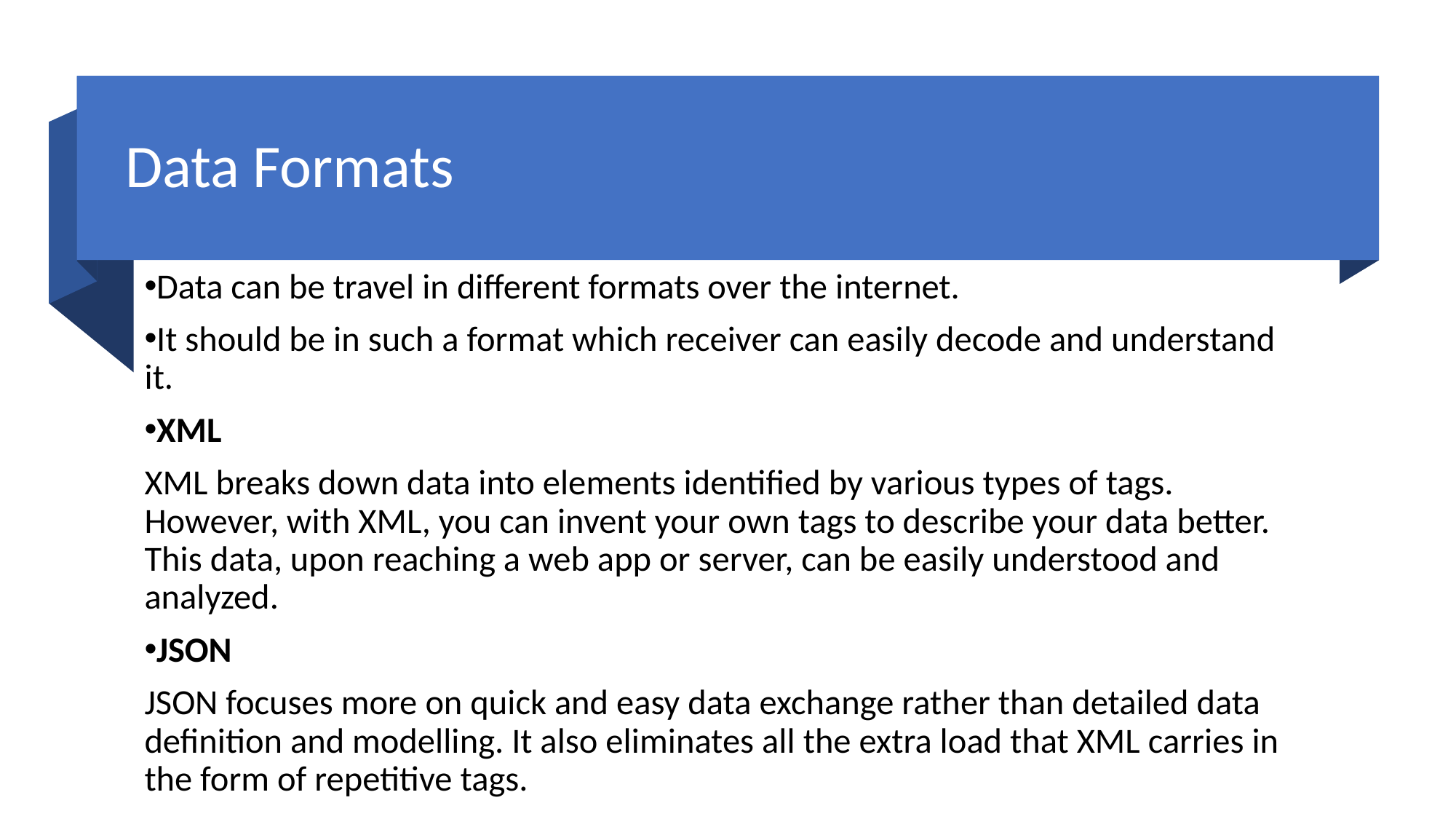

# Data Formats

Data can be travel in different formats over the internet.
It should be in such a format which receiver can easily decode and understand it.
XML
XML breaks down data into elements identified by various types of tags. However, with XML, you can invent your own tags to describe your data better. This data, upon reaching a web app or server, can be easily understood and analyzed.
JSON
JSON focuses more on quick and easy data exchange rather than detailed data definition and modelling. It also eliminates all the extra load that XML carries in the form of repetitive tags.